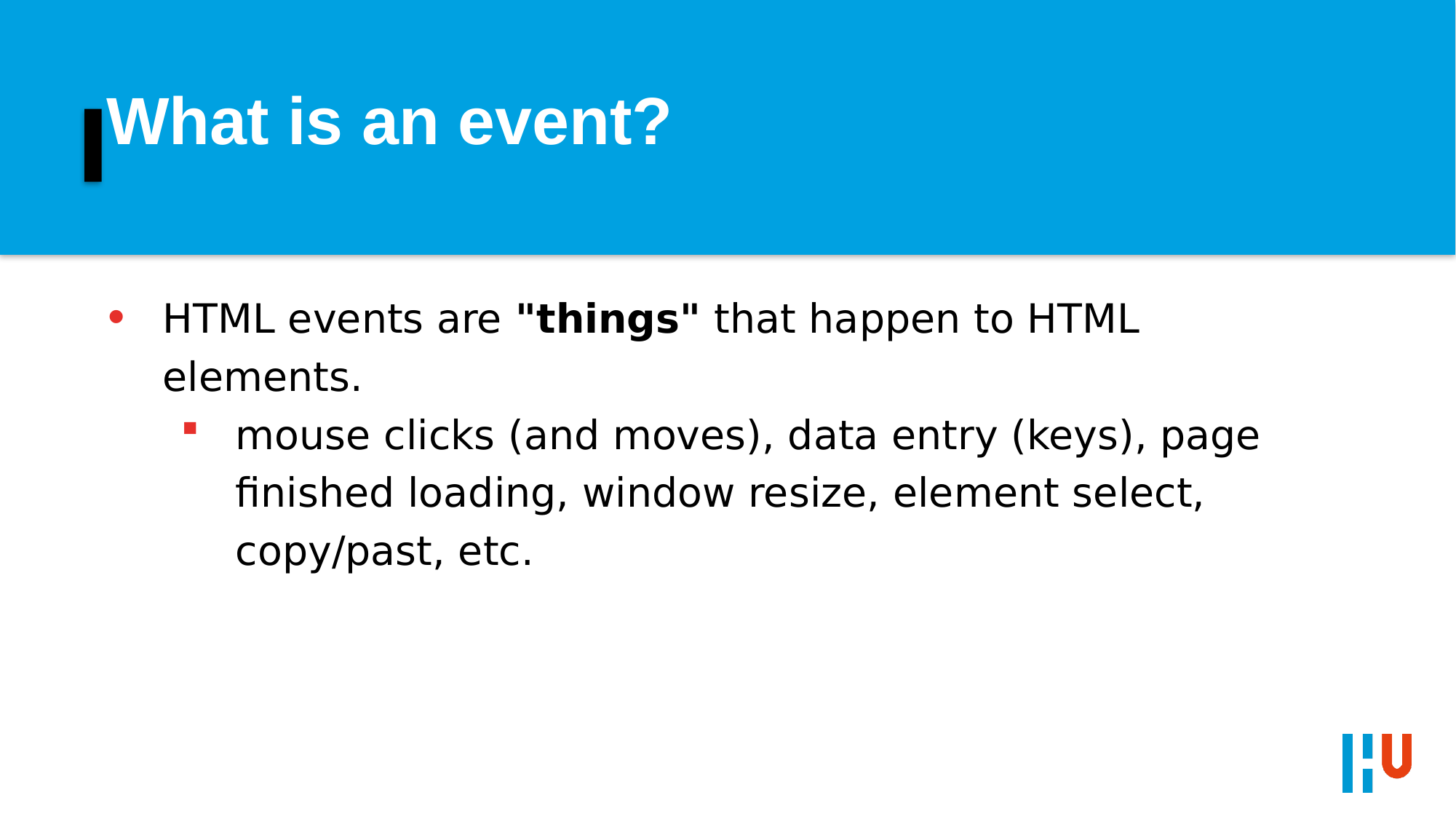

# What is an event?
HTML events are "things" that happen to HTML elements.
mouse clicks (and moves), data entry (keys), page finished loading, window resize, element select, copy/past, etc.